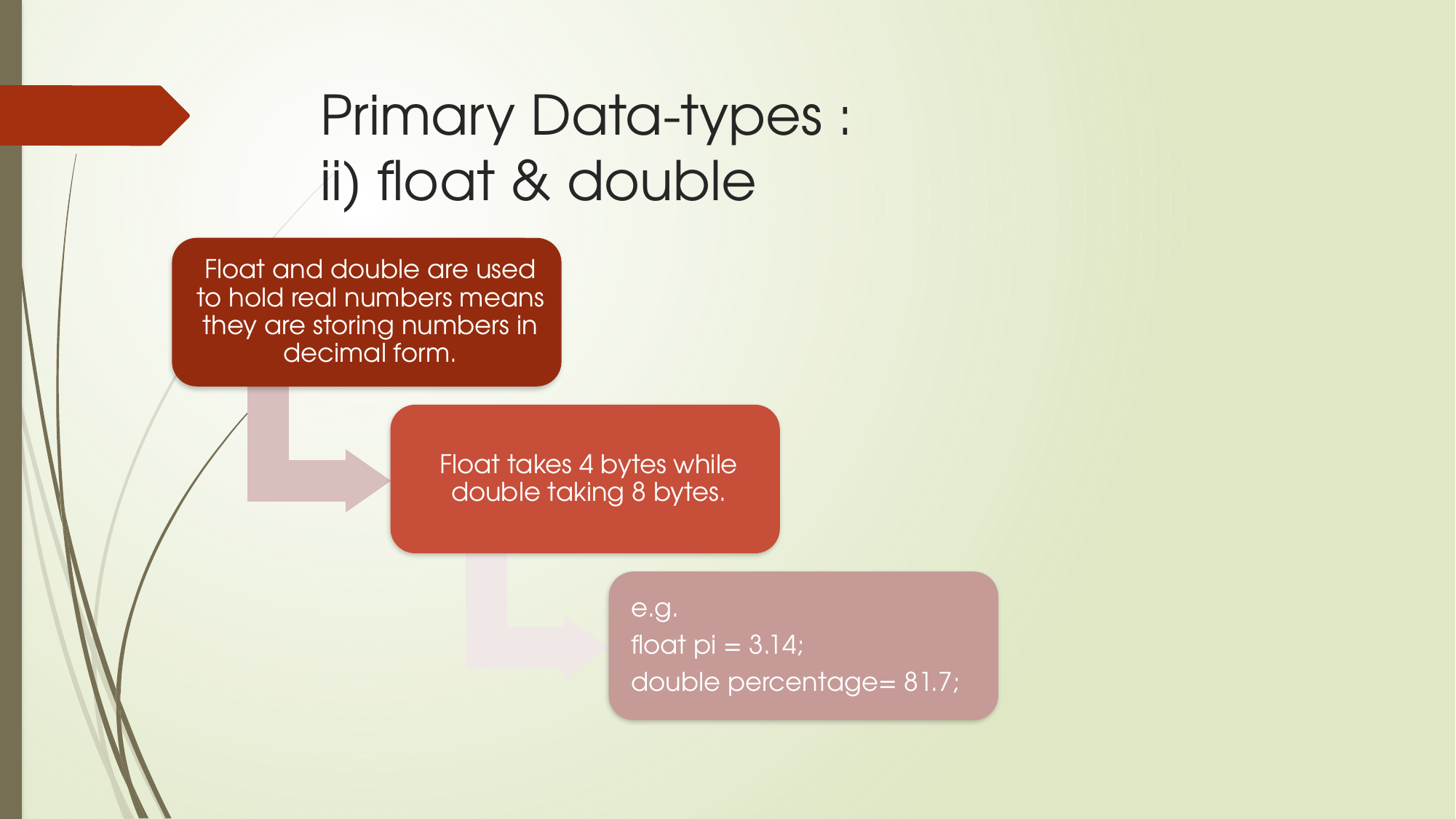

# Primary Data-types : ii) float & double
Float and double are used to hold real numbers means they are storing numbers in decimal form.
Float takes 4 bytes while double taking 8 bytes.
e.g.
float pi = 3.14;
double percentage= 81.7;